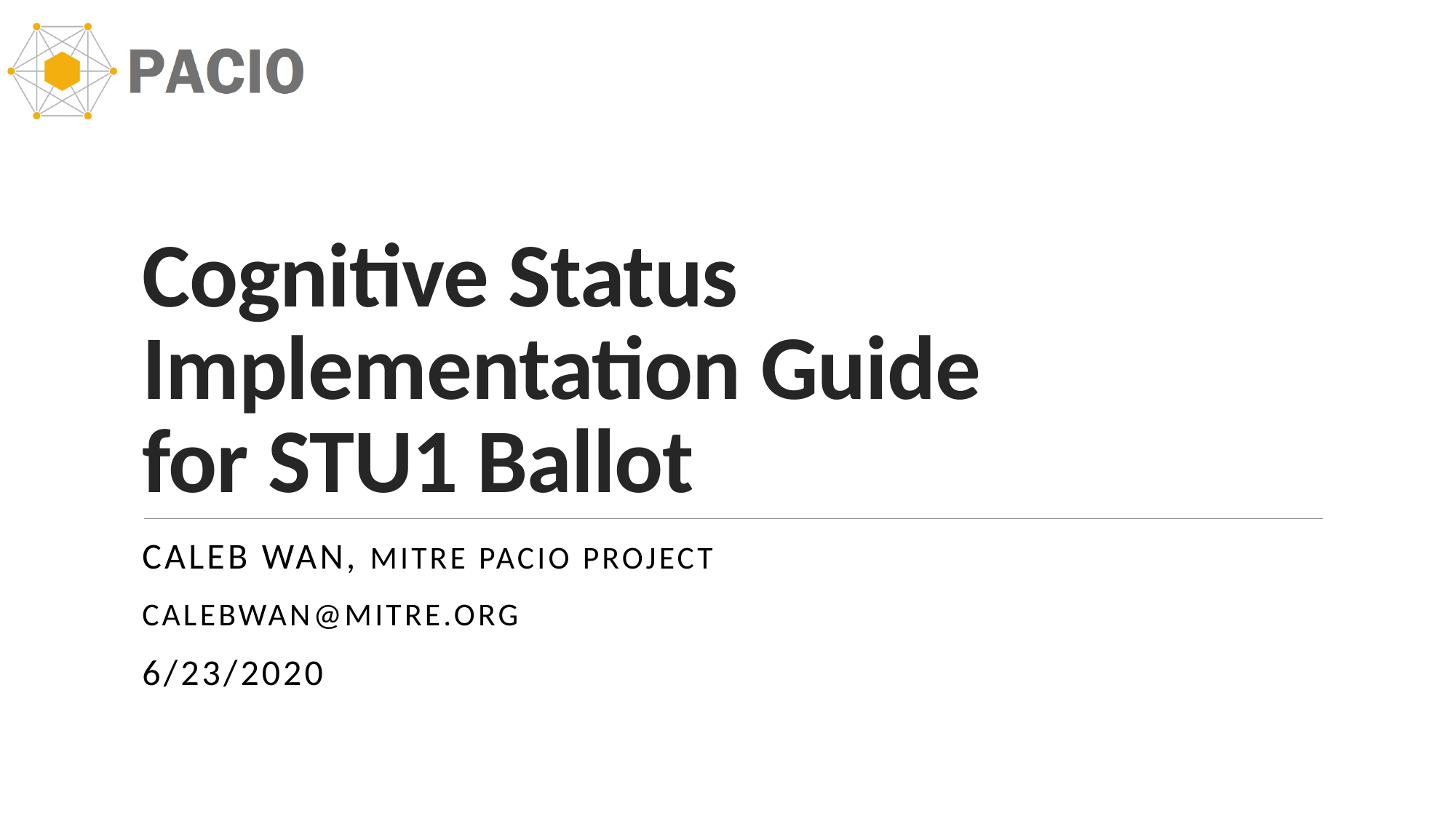

# Cognitive Status Implementation Guide for STU1 Ballot
Caleb Wan, MITRE PACIO Project
calebwan@mitre.org
6/23/2020